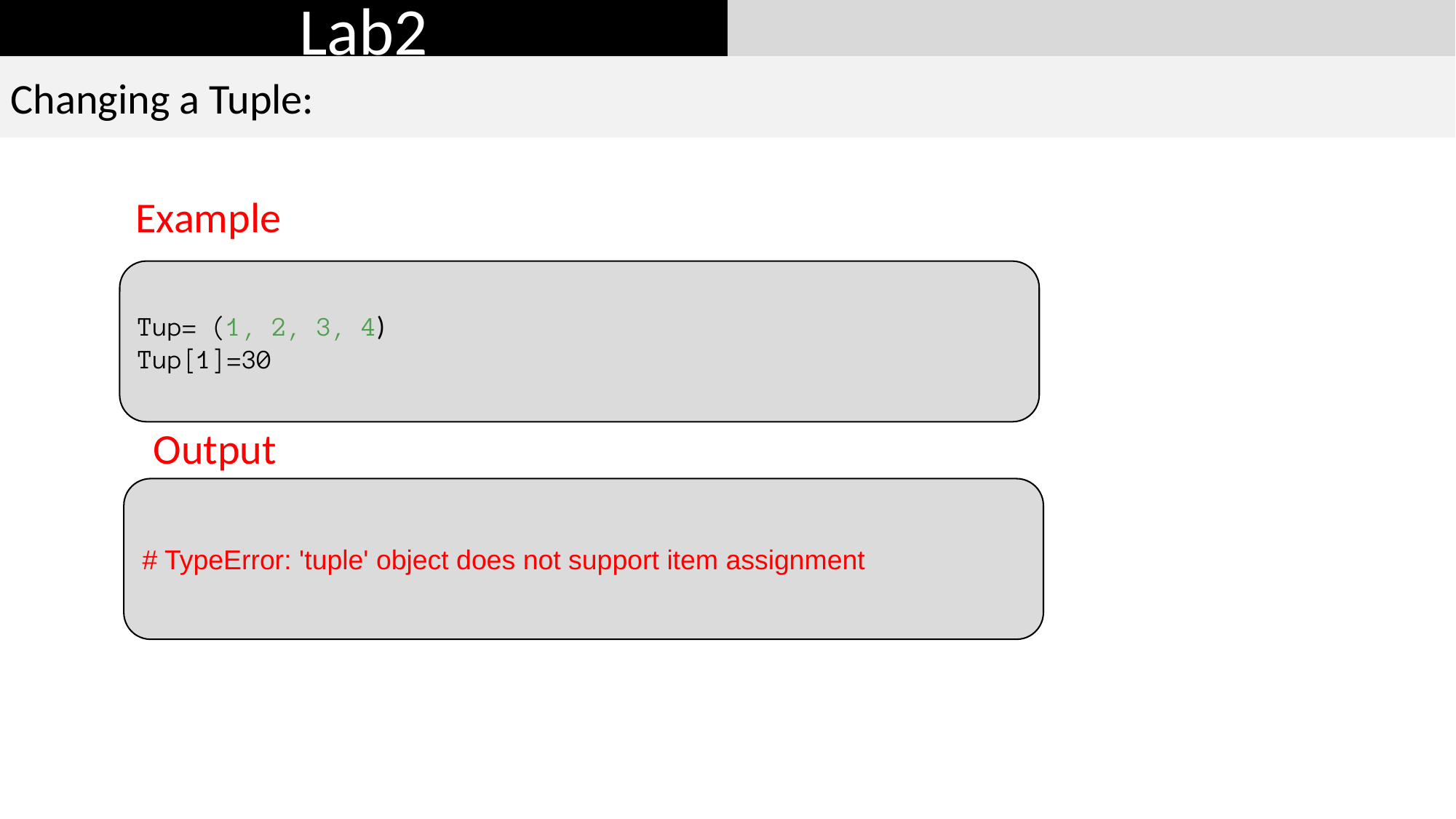

Lab2

Changing a Tuple:
Example
Tup= (1, 2, 3, 4)
Tup[1]=30

Output
# TypeError: 'tuple' object does not support item assignment